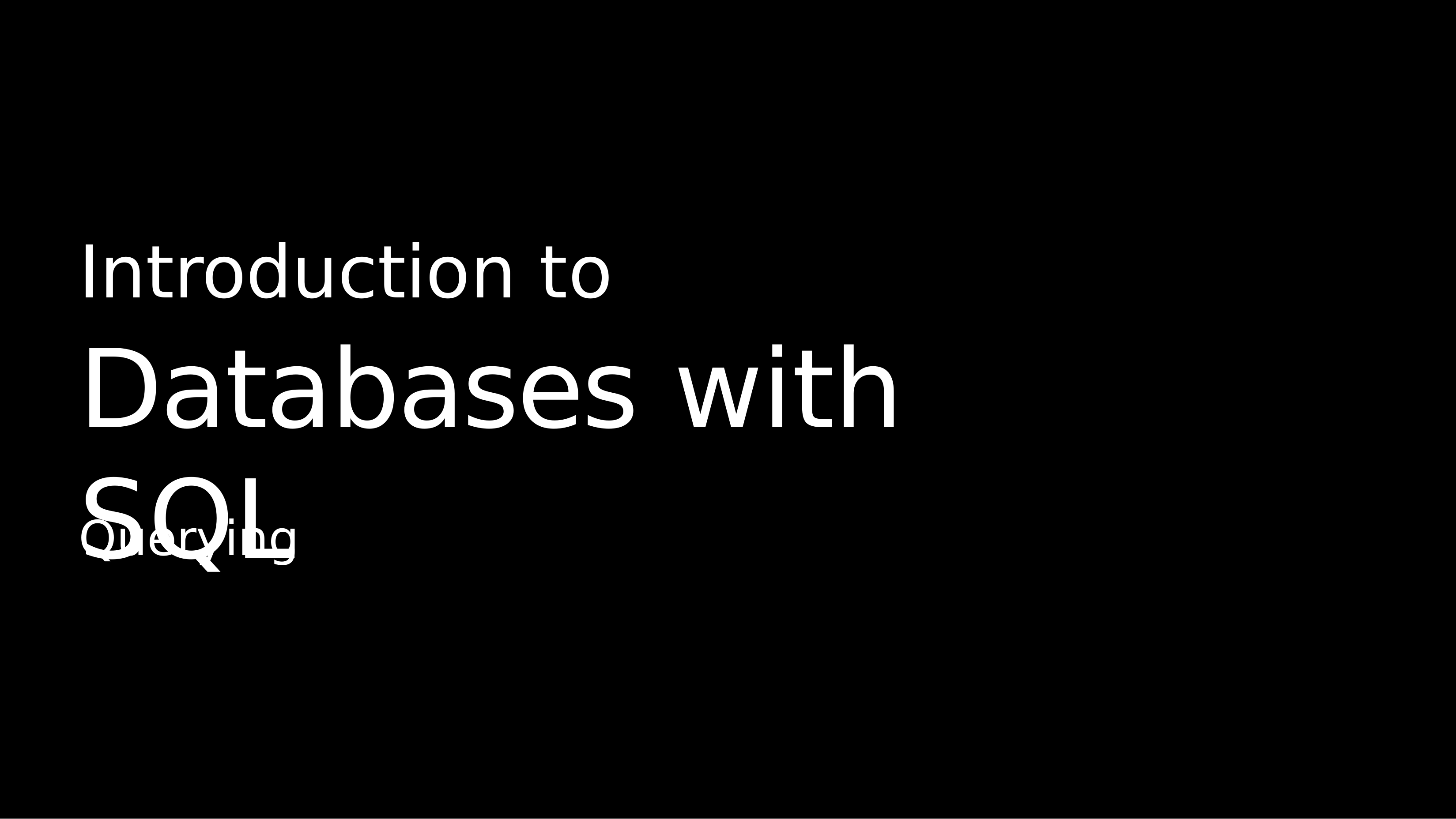

# Introduction to
Databases with SQL
Querying